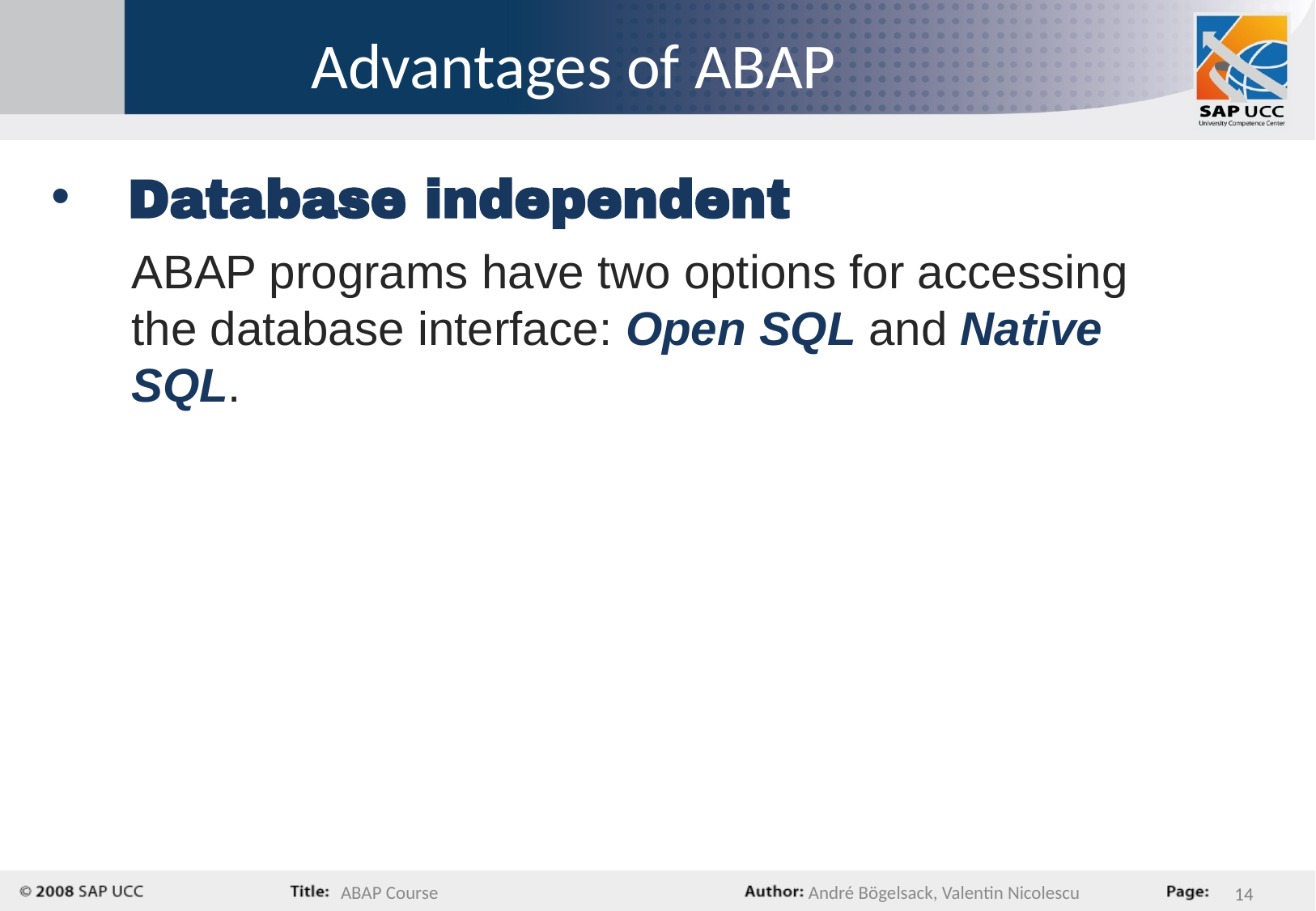

# Advantages of ABAP
Database independent
ABAP programs have two options for accessing the database interface: Open SQL and Native SQL.